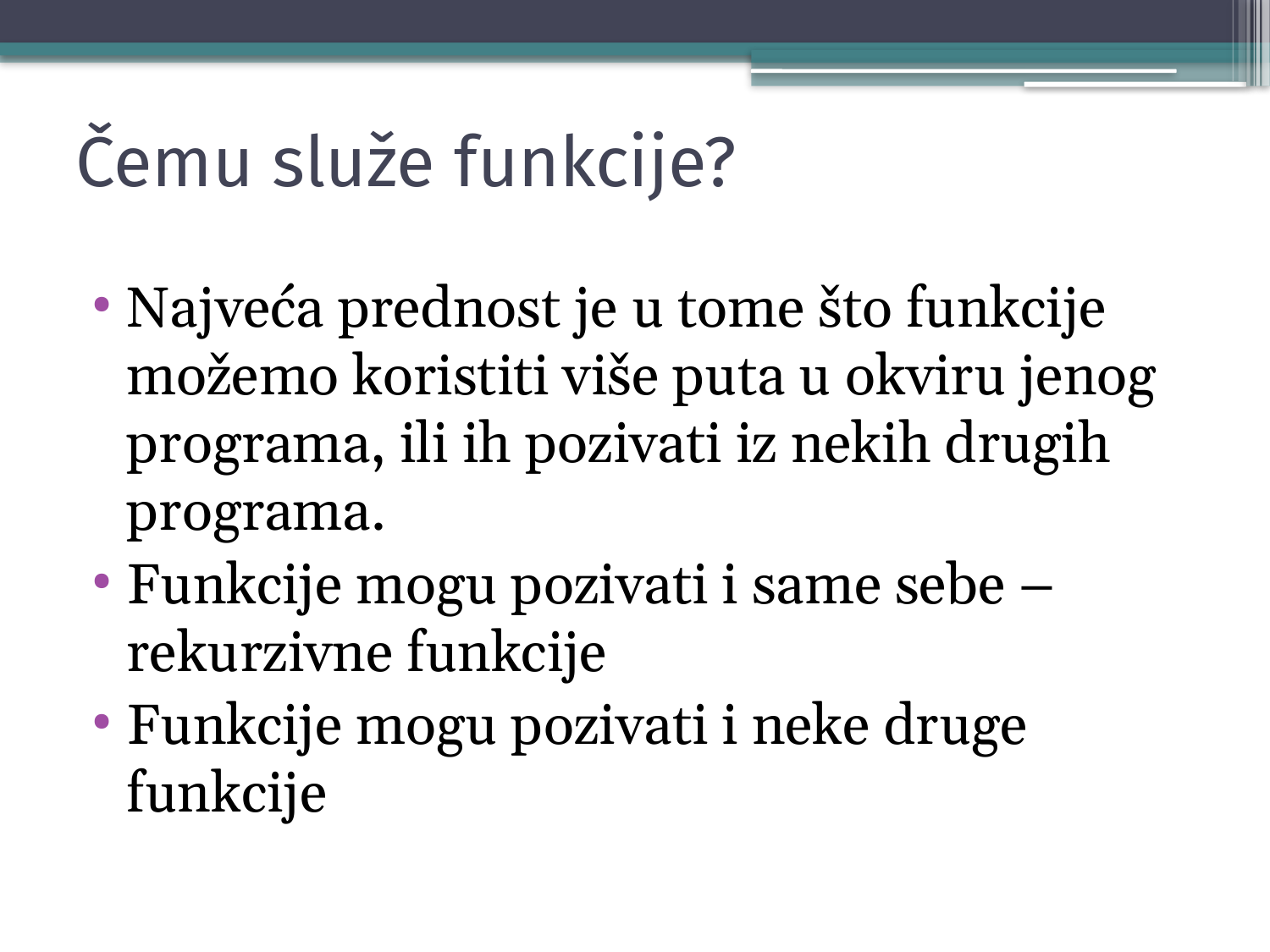

# Čemu služe funkcije?
Najveća prednost je u tome što funkcije možemo koristiti više puta u okviru jenog programa, ili ih pozivati iz nekih drugih programa.
Funkcije mogu pozivati i same sebe – rekurzivne funkcije
Funkcije mogu pozivati i neke druge funkcije